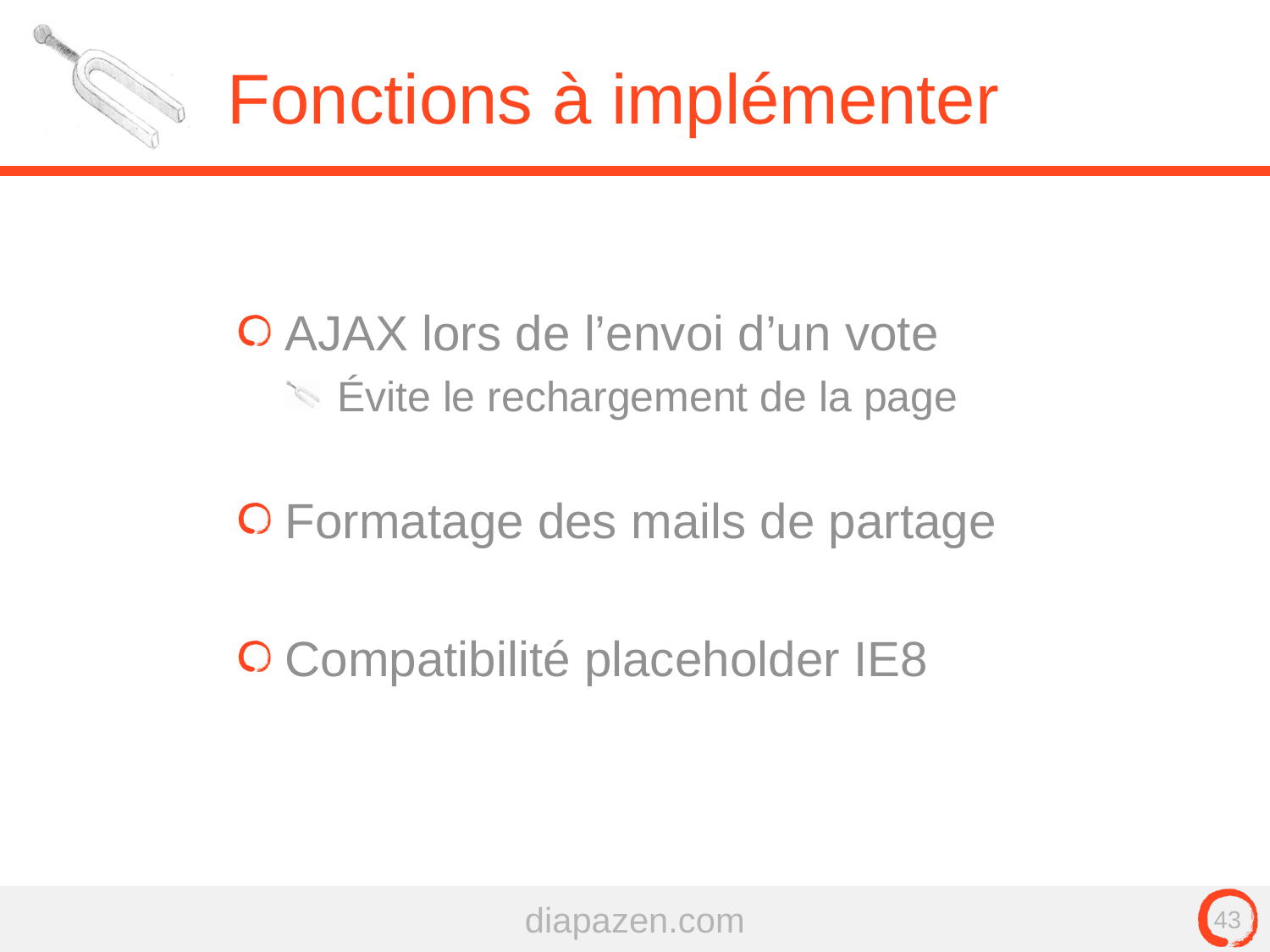

# Fonctions à implémenter

AJAX lors de l’envoi d’un vote
 Évite le rechargement de la page

Formatage des mails de partage

Compatibilité placeholder IE8

43
diapazen.com